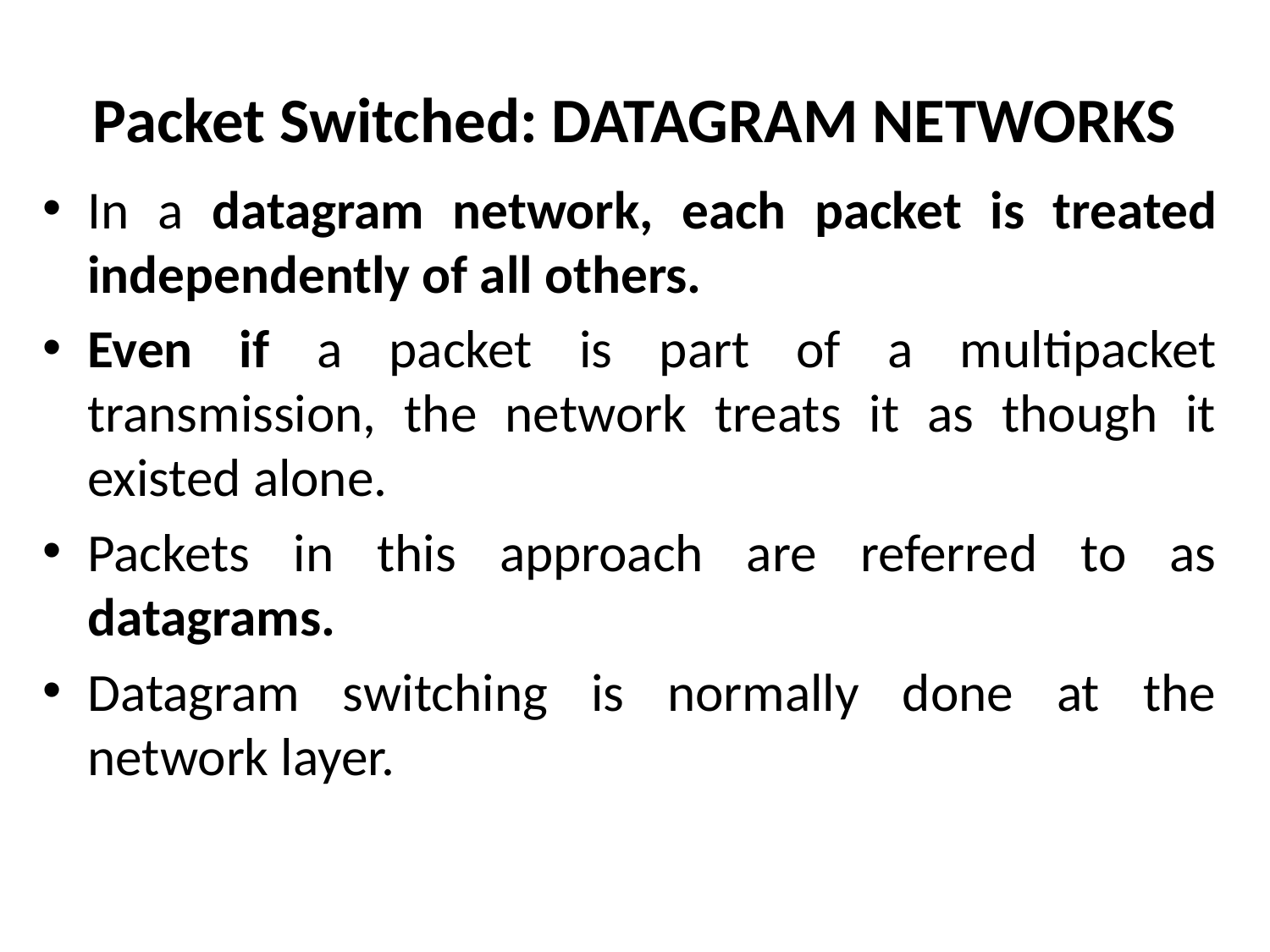

# Packet Switched: DATAGRAM NETWORKS
In a datagram network, each packet is treated independently of all others.
Even if a packet is part of a multipacket transmission, the network treats it as though it existed alone.
Packets in this approach are referred to as datagrams.
Datagram switching is normally done at the network layer.